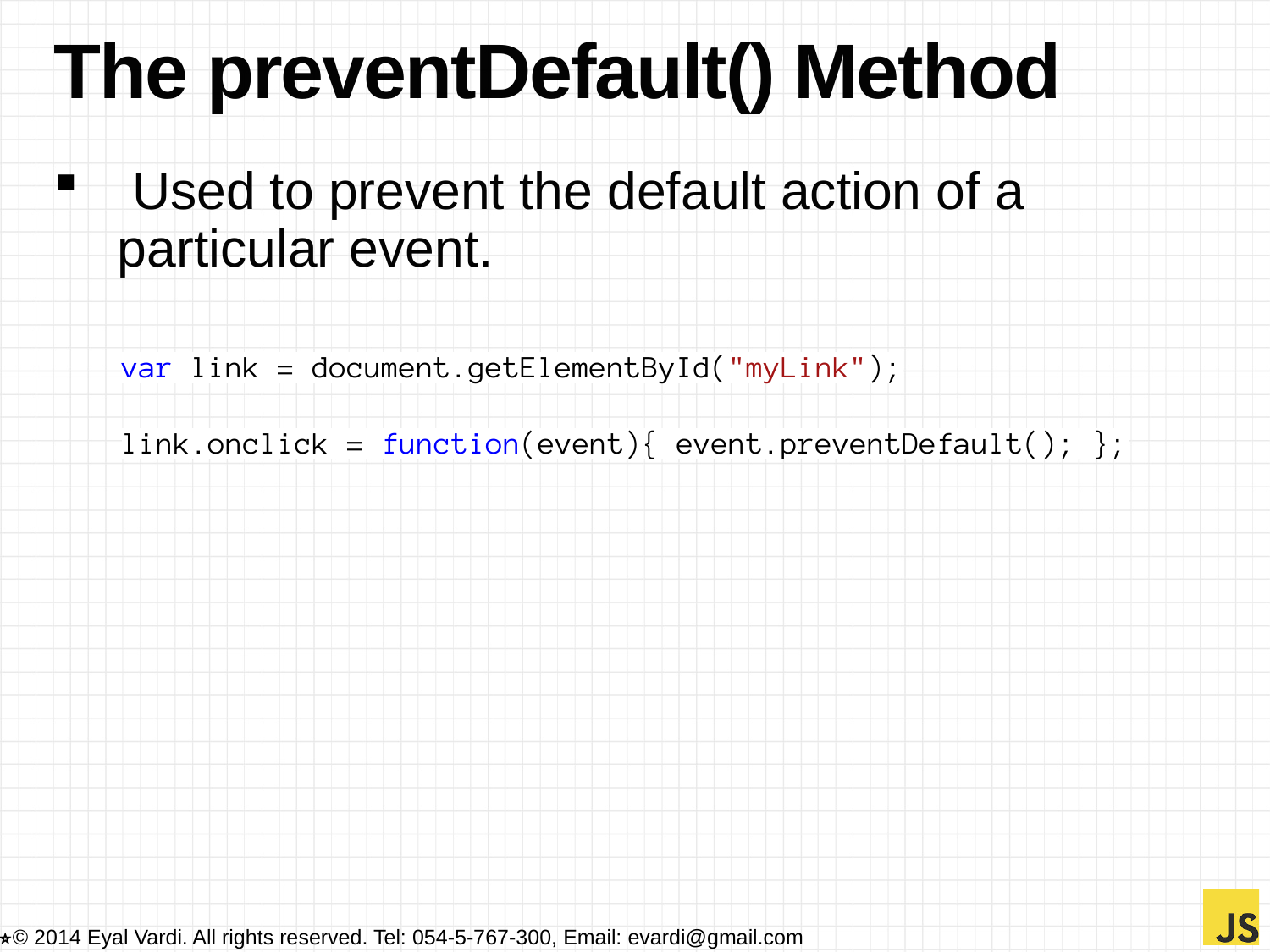

# The preventDefault() Method
 Used to prevent the default action of a particular event.
var link = document.getElementById("myLink");

link.onclick = function(event){ event.preventDefault(); };